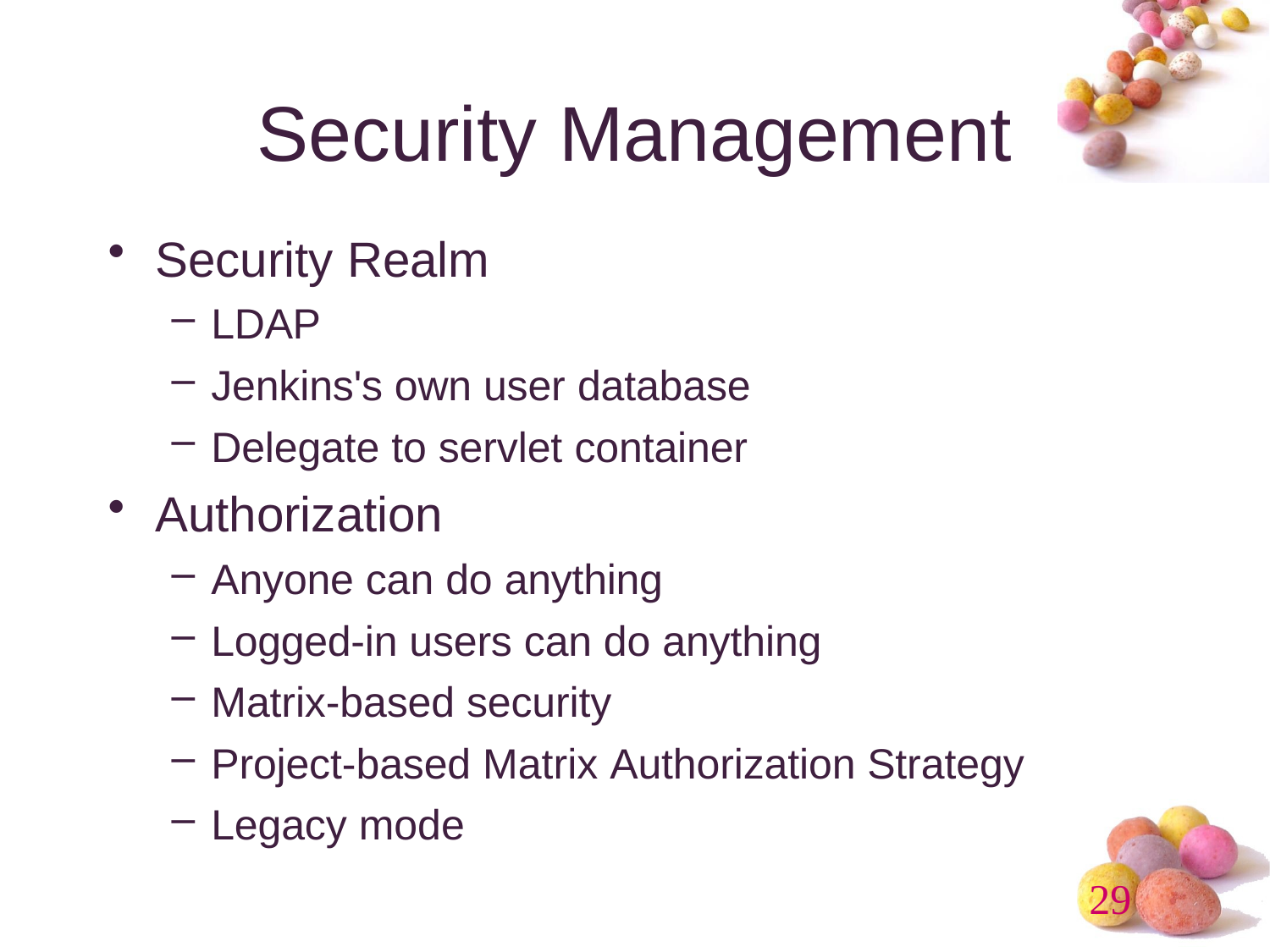

# Security Management
Security Realm
LDAP
Jenkins's own user database
Delegate to servlet container
Authorization
Anyone can do anything
Logged-in users can do anything
Matrix-based security
Project-based Matrix Authorization Strategy
Legacy mode
29